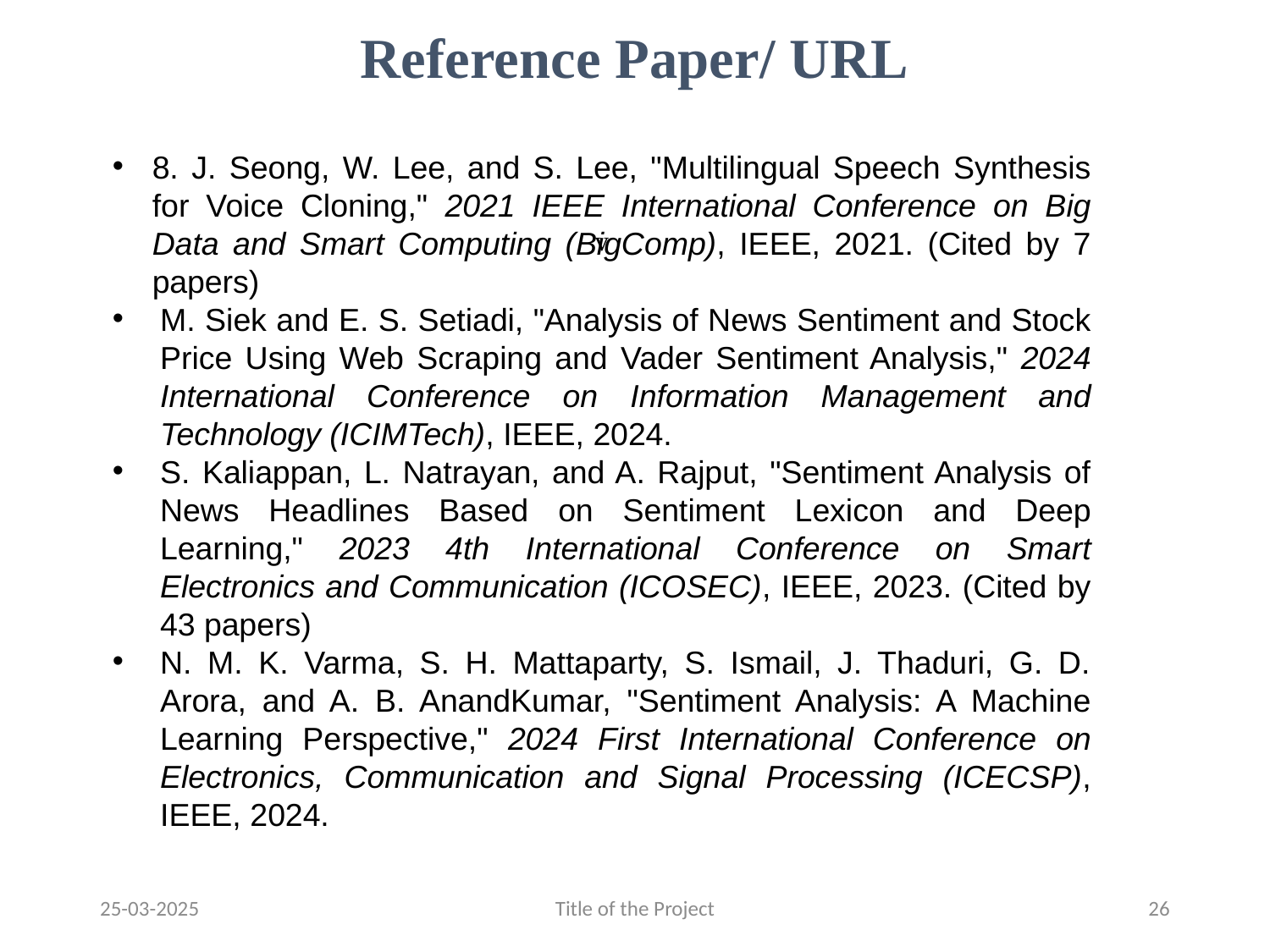

# Reference Paper/ URL
8. J. Seong, W. Lee, and S. Lee, "Multilingual Speech Synthesis for Voice Cloning," 2021 IEEE International Conference on Big Data and Smart Computing (BigComp), IEEE, 2021. (Cited by 7 papers)
M. Siek and E. S. Setiadi, "Analysis of News Sentiment and Stock Price Using Web Scraping and Vader Sentiment Analysis," 2024 International Conference on Information Management and Technology (ICIMTech), IEEE, 2024.
S. Kaliappan, L. Natrayan, and A. Rajput, "Sentiment Analysis of News Headlines Based on Sentiment Lexicon and Deep Learning," 2023 4th International Conference on Smart Electronics and Communication (ICOSEC), IEEE, 2023. (Cited by 43 papers)
N. M. K. Varma, S. H. Mattaparty, S. Ismail, J. Thaduri, G. D. Arora, and A. B. AnandKumar, "Sentiment Analysis: A Machine Learning Perspective," 2024 First International Conference on Electronics, Communication and Signal Processing (ICECSP), IEEE, 2024.
v

25-03-2025
Title of the Project
26